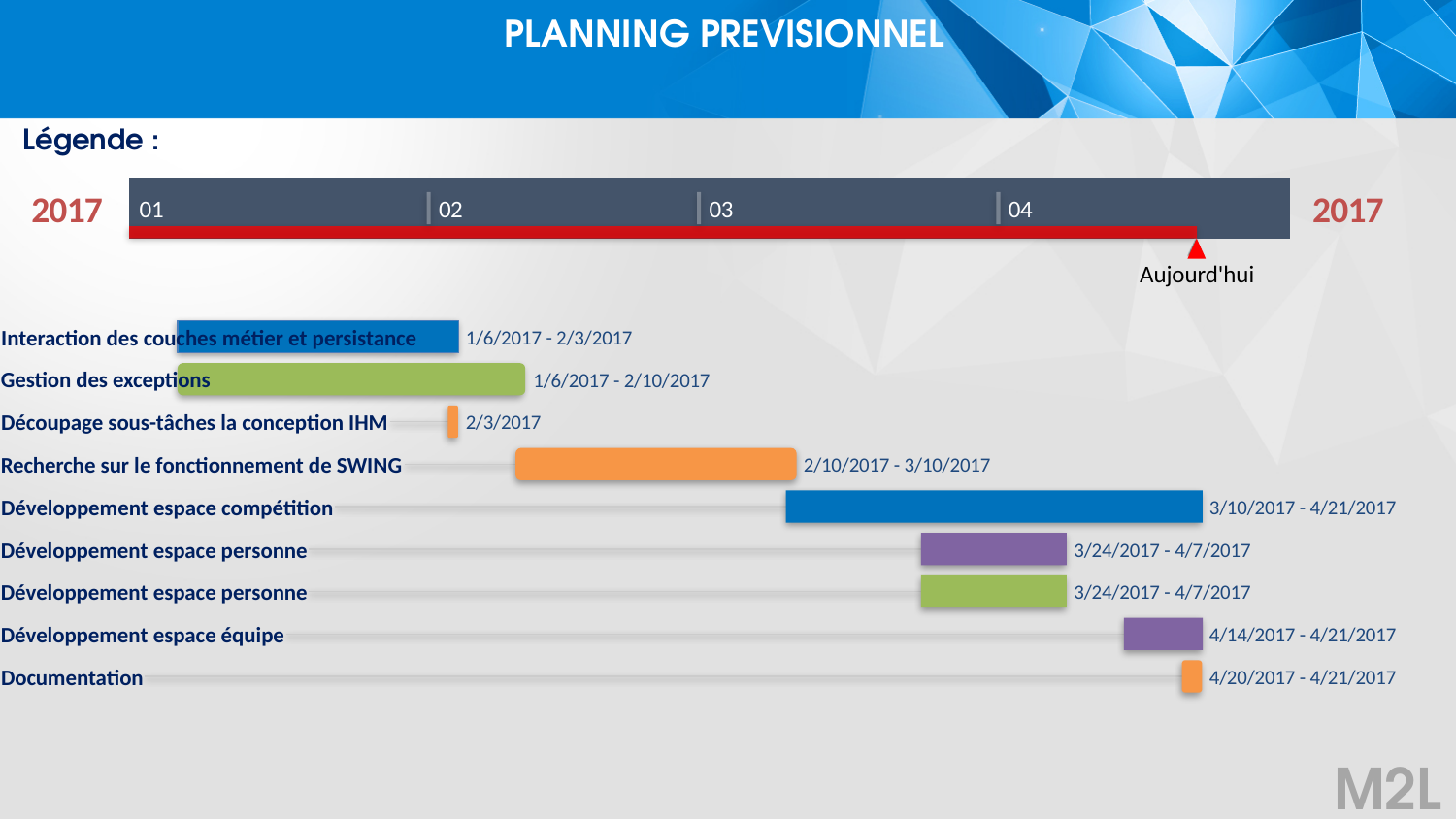

PLANNING PREVISIONNEL
Légende :

2017
2017
01
02
03
04

Aujourd'hui

Interaction des couches métier et persistance
1/6/2017 - 2/3/2017

Gestion des exceptions
1/6/2017 - 2/10/2017

Découpage sous-tâches la conception IHM
2/3/2017

Recherche sur le fonctionnement de SWING
2/10/2017 - 3/10/2017

29 jours

Développement espace compétition
3/10/2017 - 4/21/2017

36 jours

Développement espace personne
3/24/2017 - 4/7/2017

1 jour

Développement espace personne
3/24/2017 - 4/7/2017

29 jours

Développement espace équipe
4/14/2017 - 4/21/2017

43 jours

Documentation
4/20/2017 - 4/21/2017

15 jours

15 jours

M2L

8 jours

2 jours